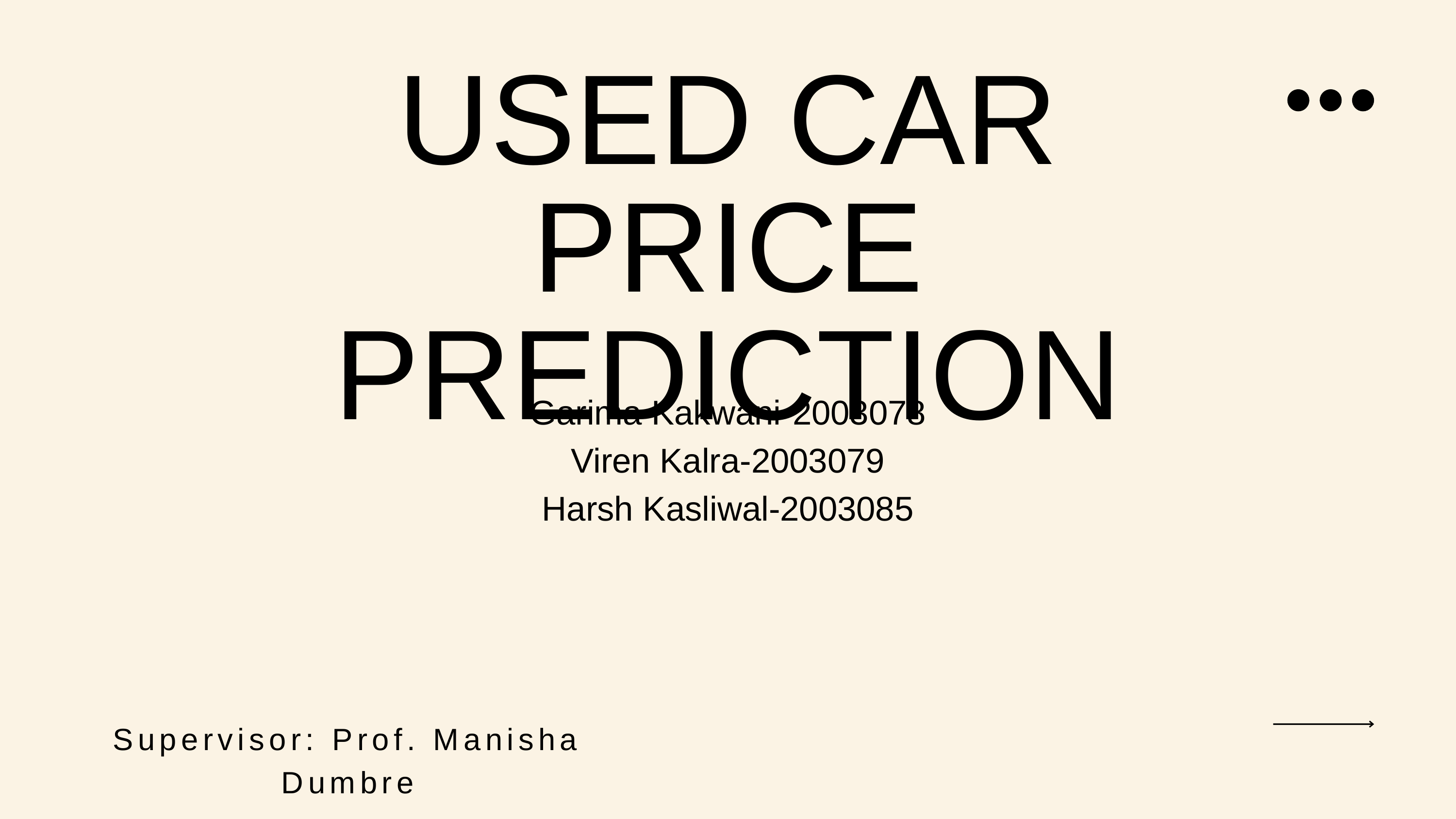

USED CAR PRICE PREDICTION

Garima Kakwani-2003078
Viren Kalra-2003079
Harsh Kasliwal-2003085
Supervisor: Prof. Manisha Dumbre